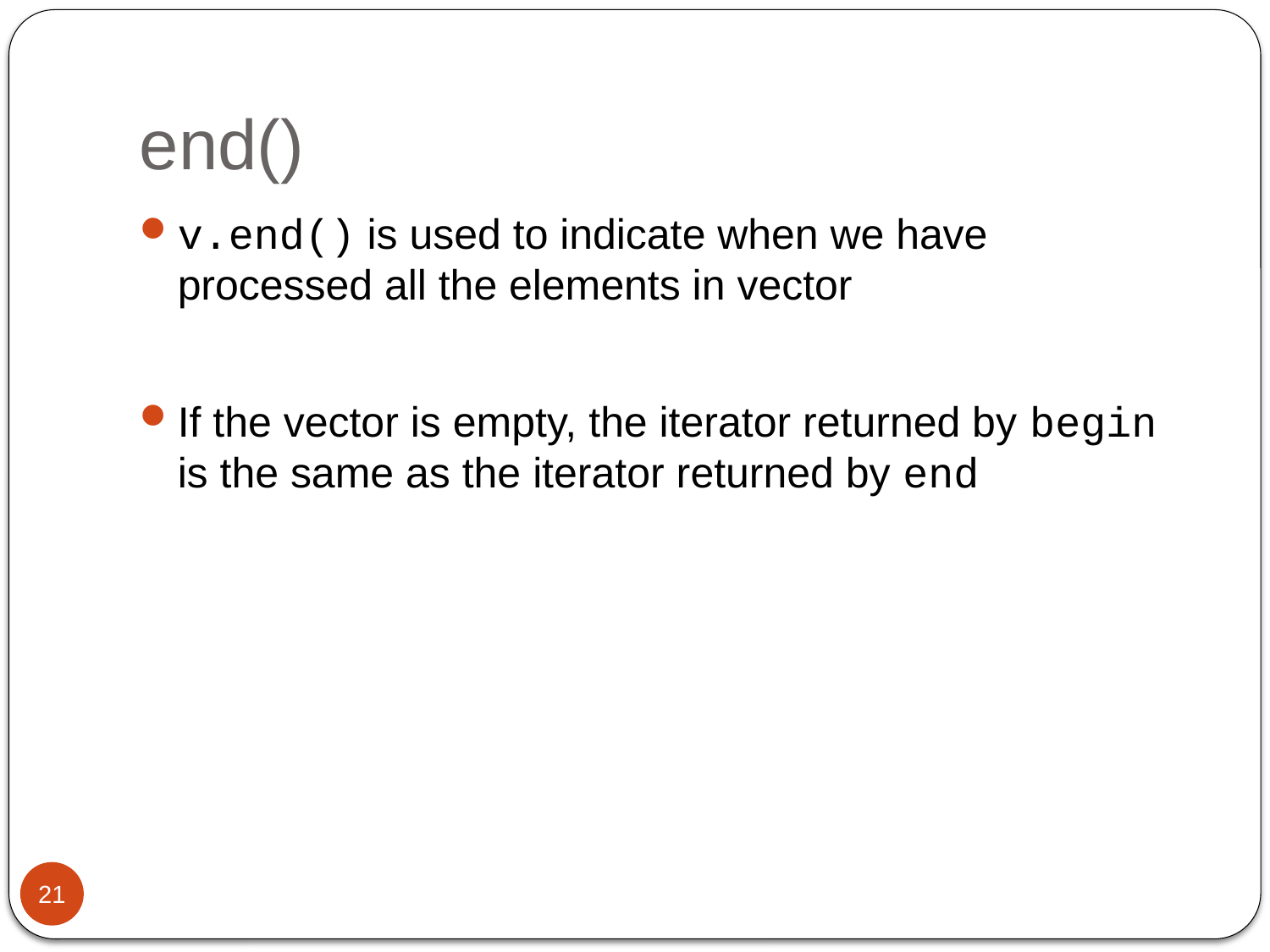

# end()
v.end() is used to indicate when we have processed all the elements in vector

If the vector is empty, the iterator returned by begin is the same as the iterator returned by end

21